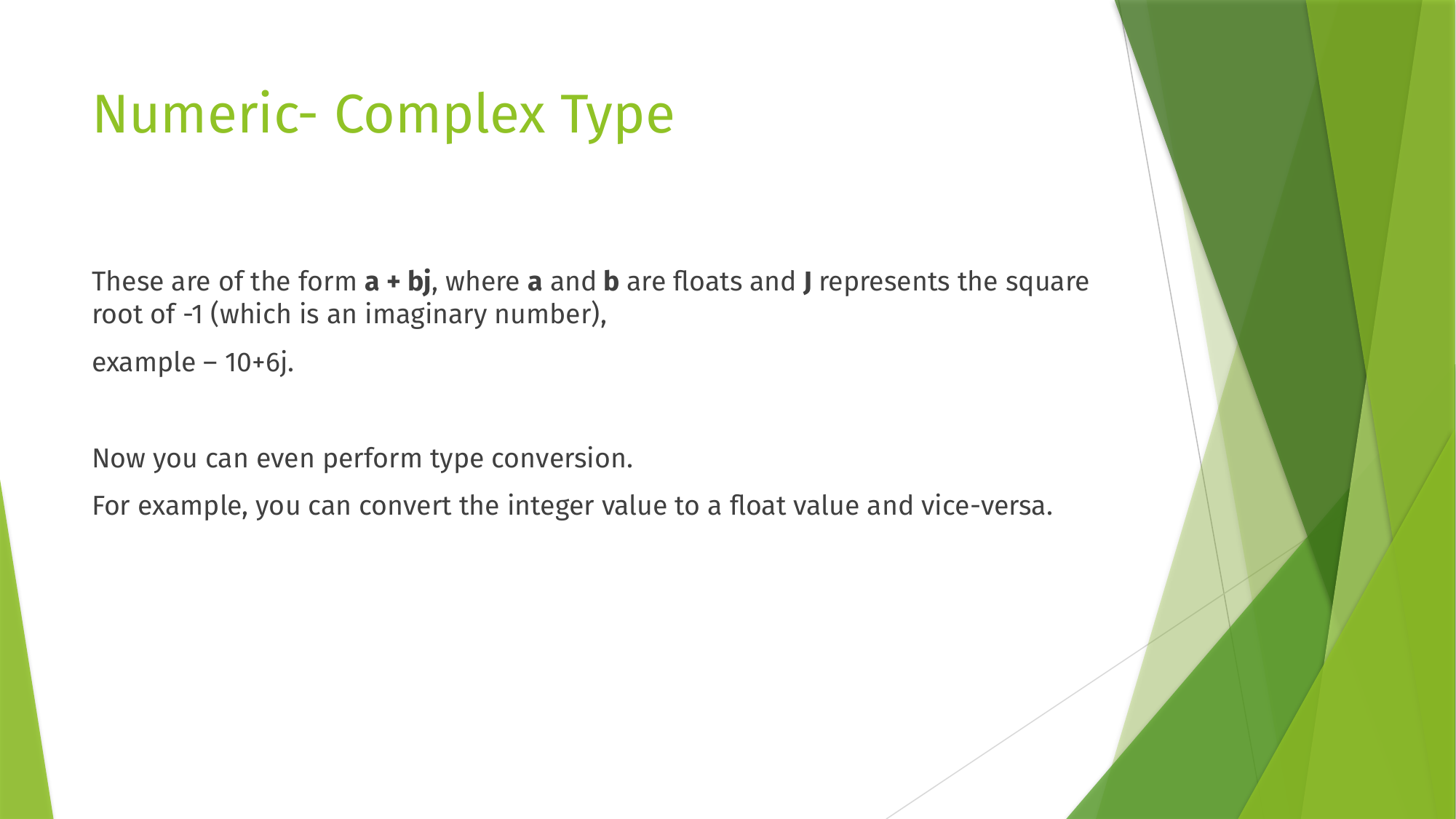

# Numeric- Complex Type
These are of the form a + bj, where a and b are floats and J represents the square root of -1 (which is an imaginary number),
example – 10+6j.

Now you can even perform type conversion.
For example, you can convert the integer value to a float value and vice-versa.